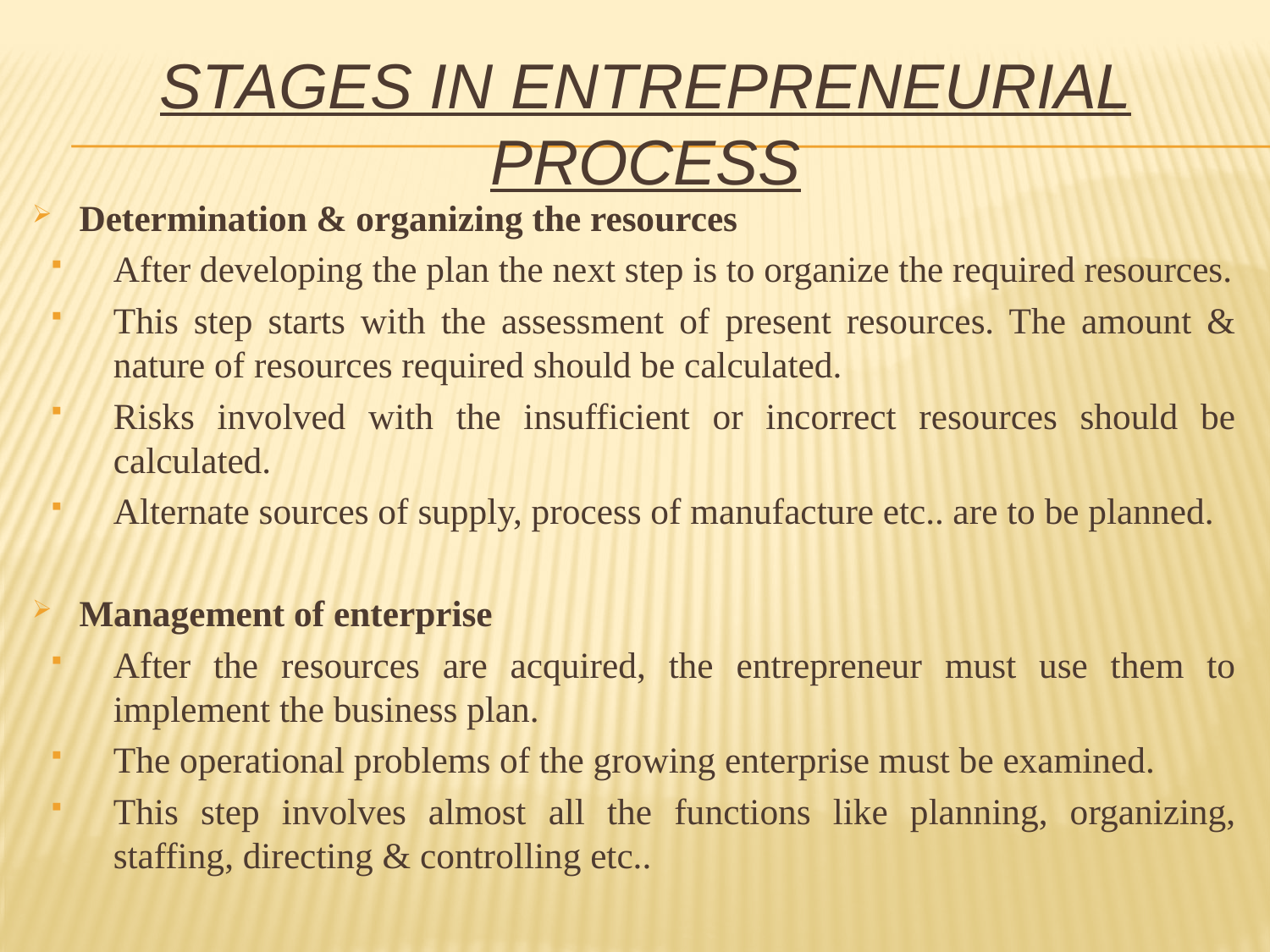

# Stages in entrepreneurial process
Determination & organizing the resources
After developing the plan the next step is to organize the required resources.
This step starts with the assessment of present resources. The amount & nature of resources required should be calculated.
Risks involved with the insufficient or incorrect resources should be calculated.
Alternate sources of supply, process of manufacture etc.. are to be planned.

Management of enterprise
After the resources are acquired, the entrepreneur must use them to implement the business plan.
The operational problems of the growing enterprise must be examined.
This step involves almost all the functions like planning, organizing, staffing, directing & controlling etc..